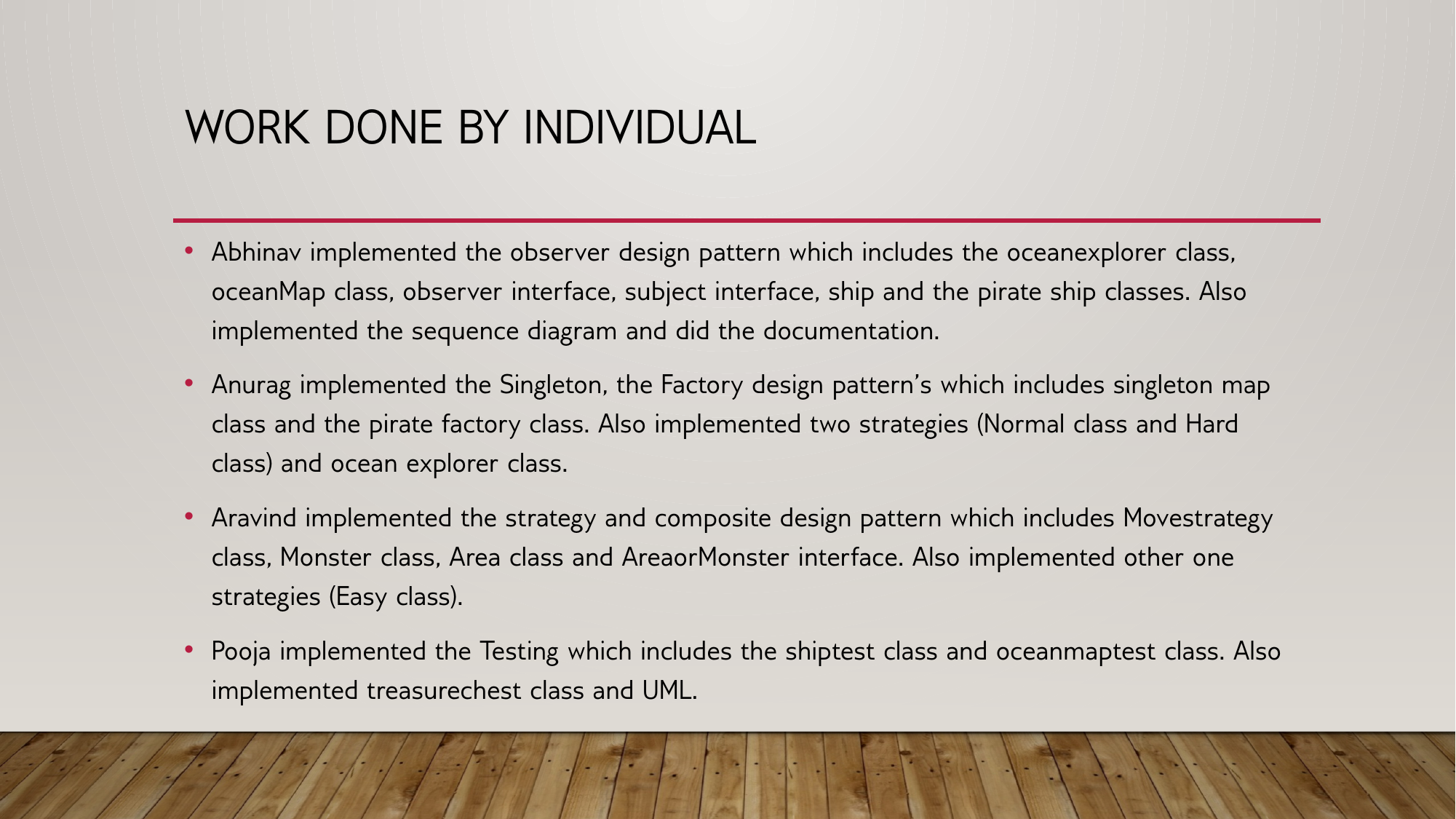

# Work done by individual
Abhinav implemented the observer design pattern which includes the oceanexplorer class, oceanMap class, observer interface, subject interface, ship and the pirate ship classes. Also implemented the sequence diagram and did the documentation.
Anurag implemented the Singleton, the Factory design pattern’s which includes singleton map class and the pirate factory class. Also implemented two strategies (Normal class and Hard class) and ocean explorer class.
Aravind implemented the strategy and composite design pattern which includes Movestrategy class, Monster class, Area class and AreaorMonster interface. Also implemented other one strategies (Easy class).
Pooja implemented the Testing which includes the shiptest class and oceanmaptest class. Also implemented treasurechest class and UML.